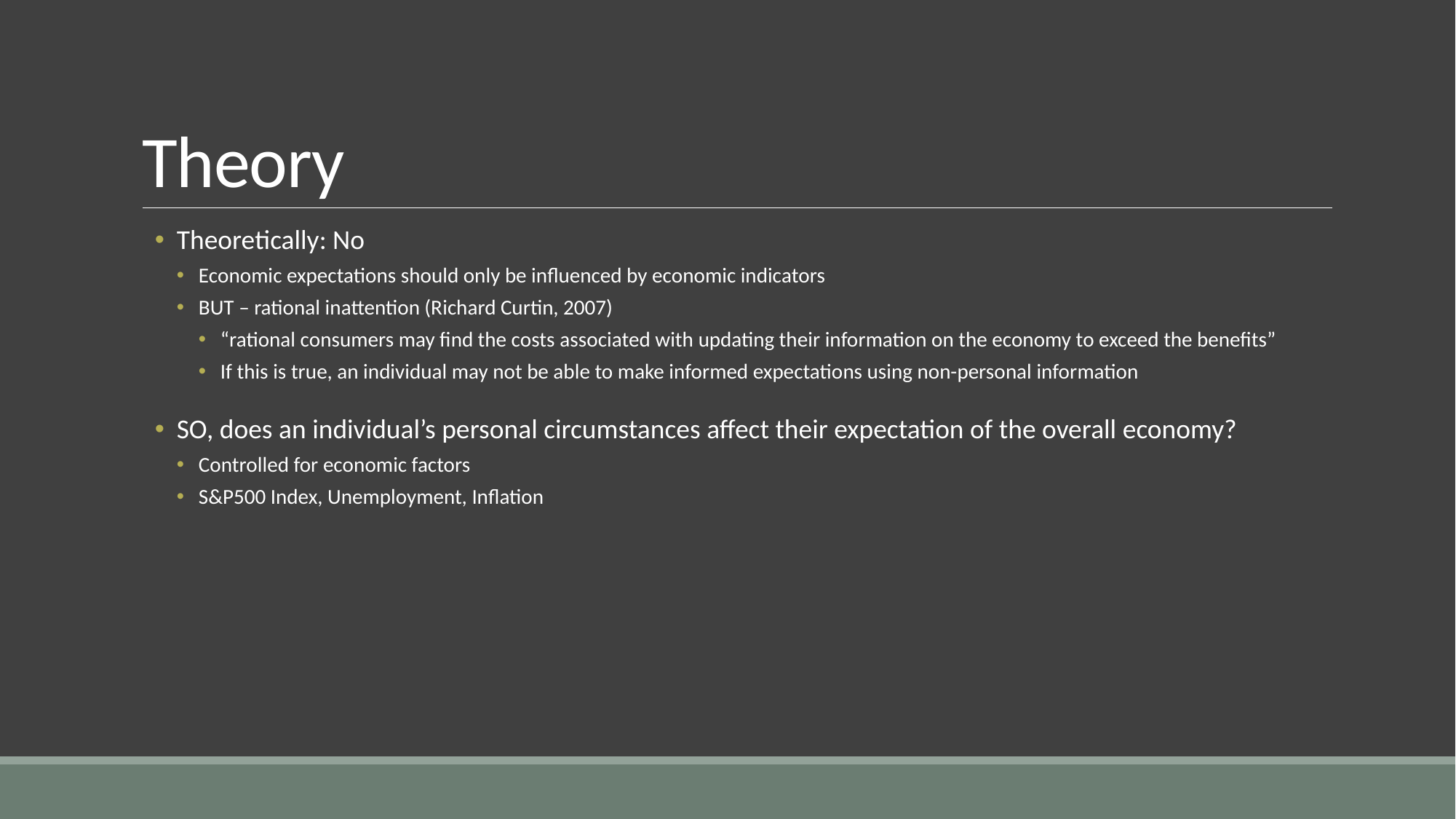

# Theory
Theoretically: No
Economic expectations should only be influenced by economic indicators
BUT – rational inattention (Richard Curtin, 2007)
“rational consumers may find the costs associated with updating their information on the economy to exceed the benefits”
If this is true, an individual may not be able to make informed expectations using non-personal information
SO, does an individual’s personal circumstances affect their expectation of the overall economy?
Controlled for economic factors
S&P500 Index, Unemployment, Inflation